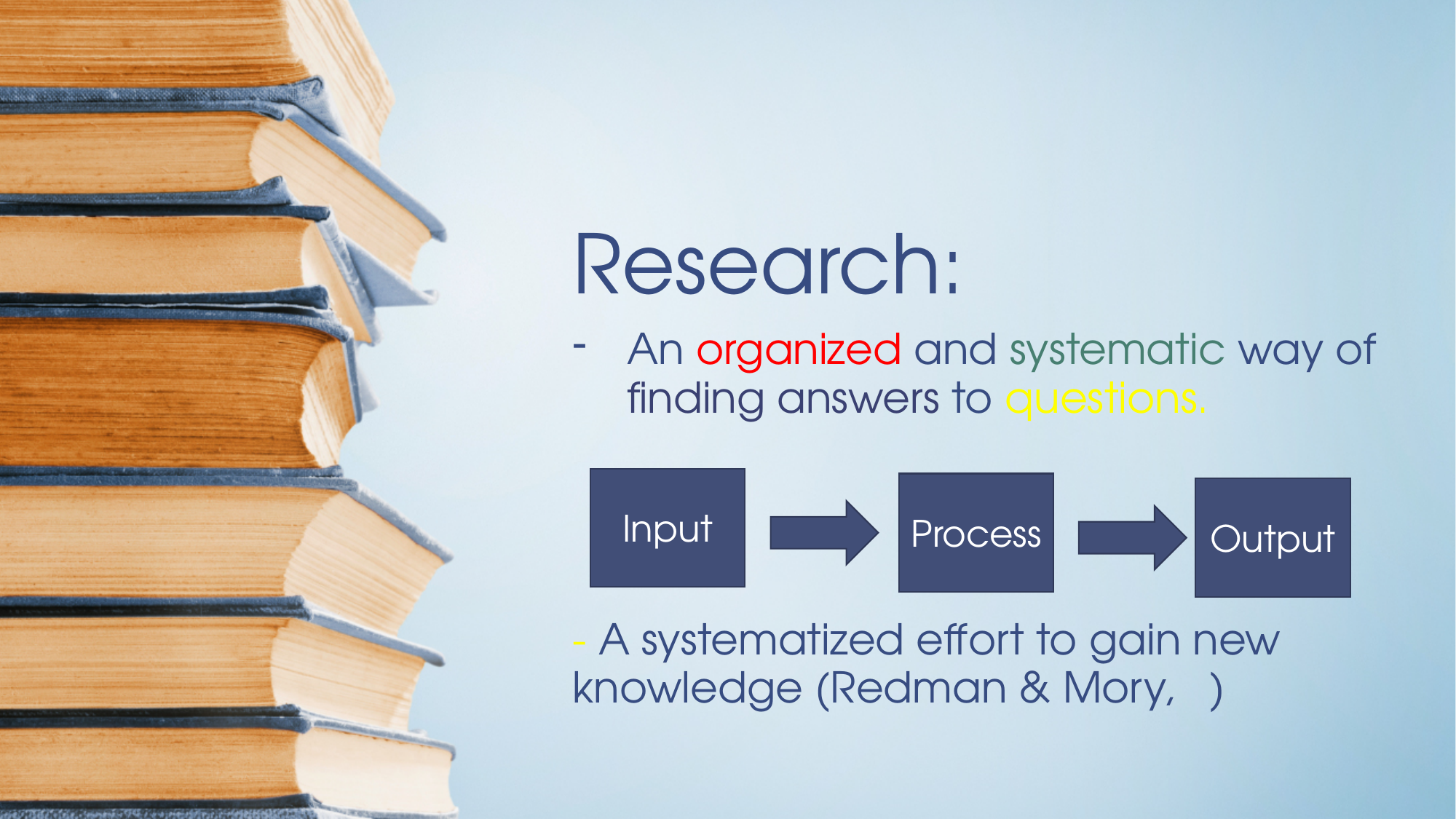

# Research:
An organized and systematic way of finding answers to questions.

- A systematized effort to gain new knowledge (Redman & Mory,   )
Input
Process
Output